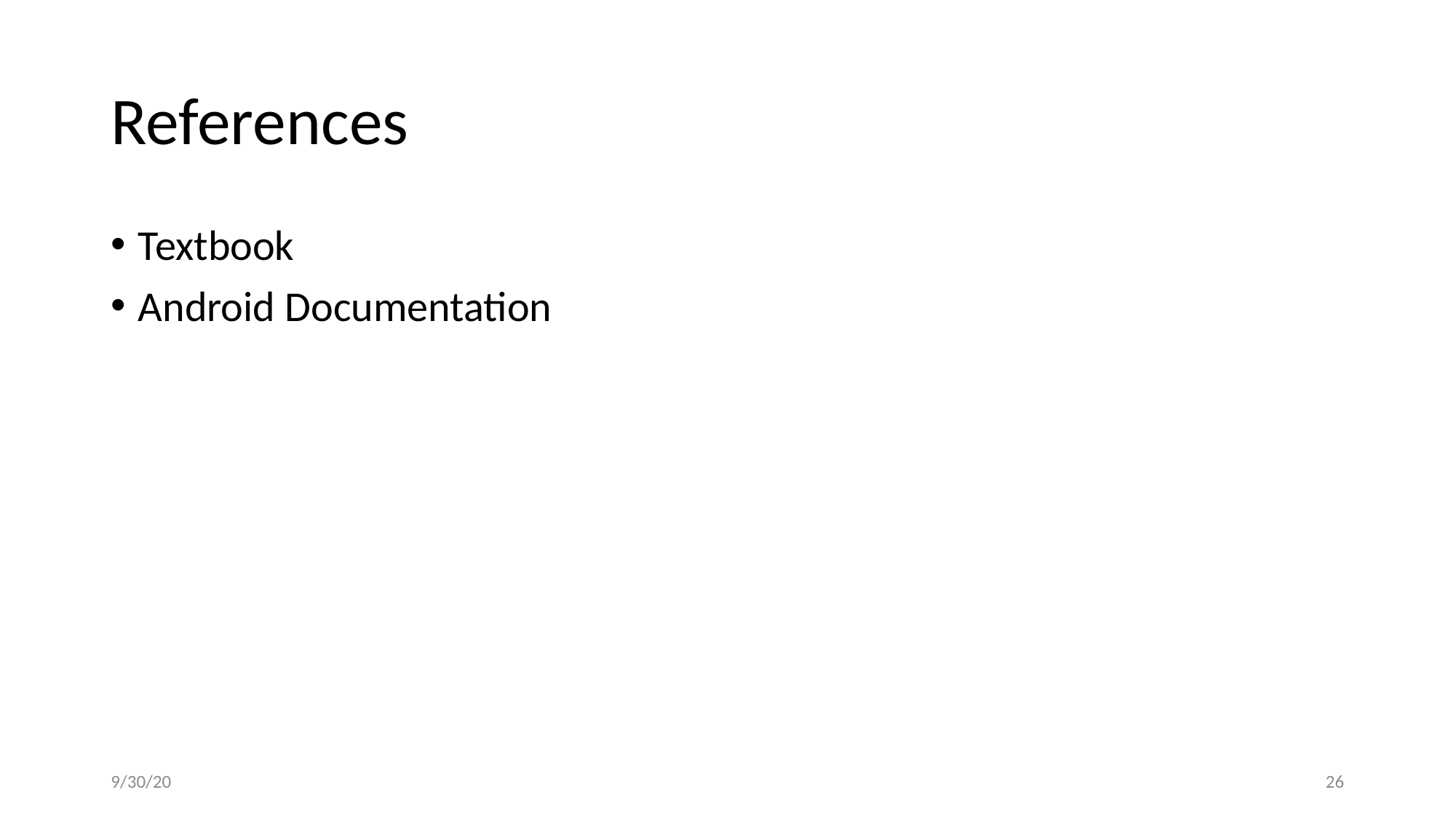

# References
Textbook
Android Documentation
9/30/20
26